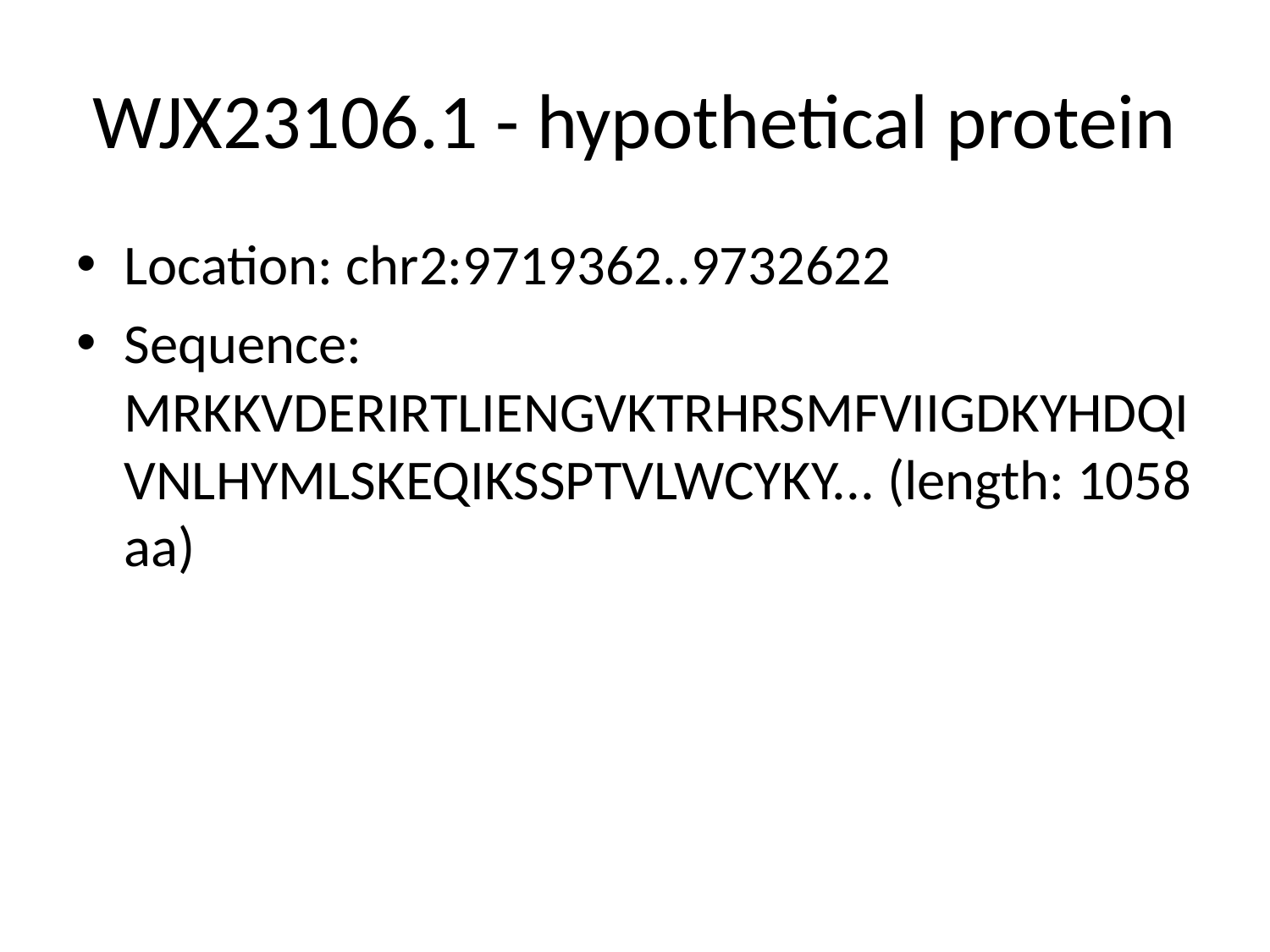

# WJX23106.1 - hypothetical protein
Location: chr2:9719362..9732622
Sequence: MRKKVDERIRTLIENGVKTRHRSMFVIIGDKYHDQIVNLHYMLSKEQIKSSPTVLWCYKY... (length: 1058 aa)